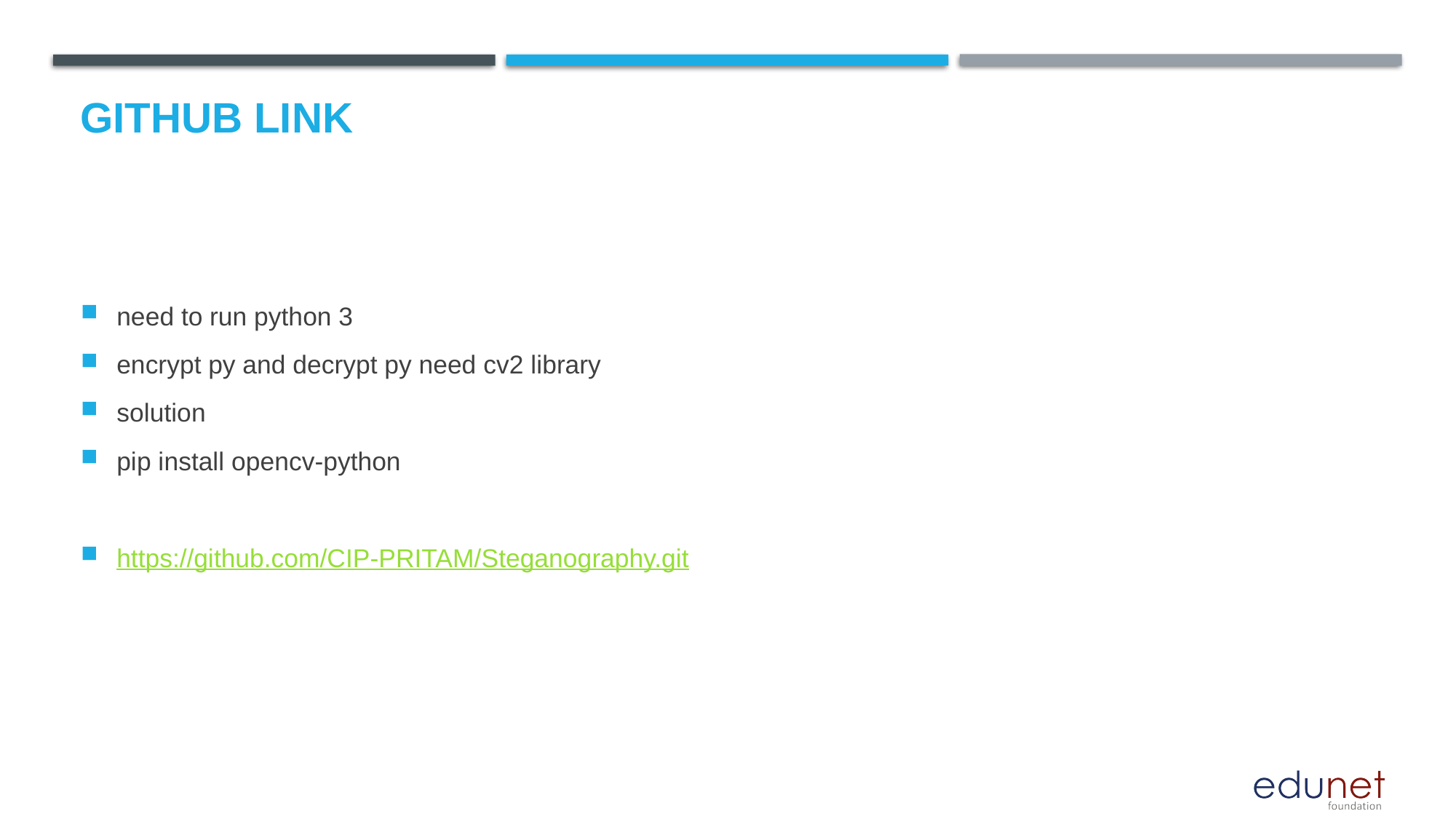

# GitHub Link
need to run python 3
encrypt py and decrypt py need cv2 library
solution
pip install opencv-python

https://github.com/CIP-PRITAM/Steganography.git